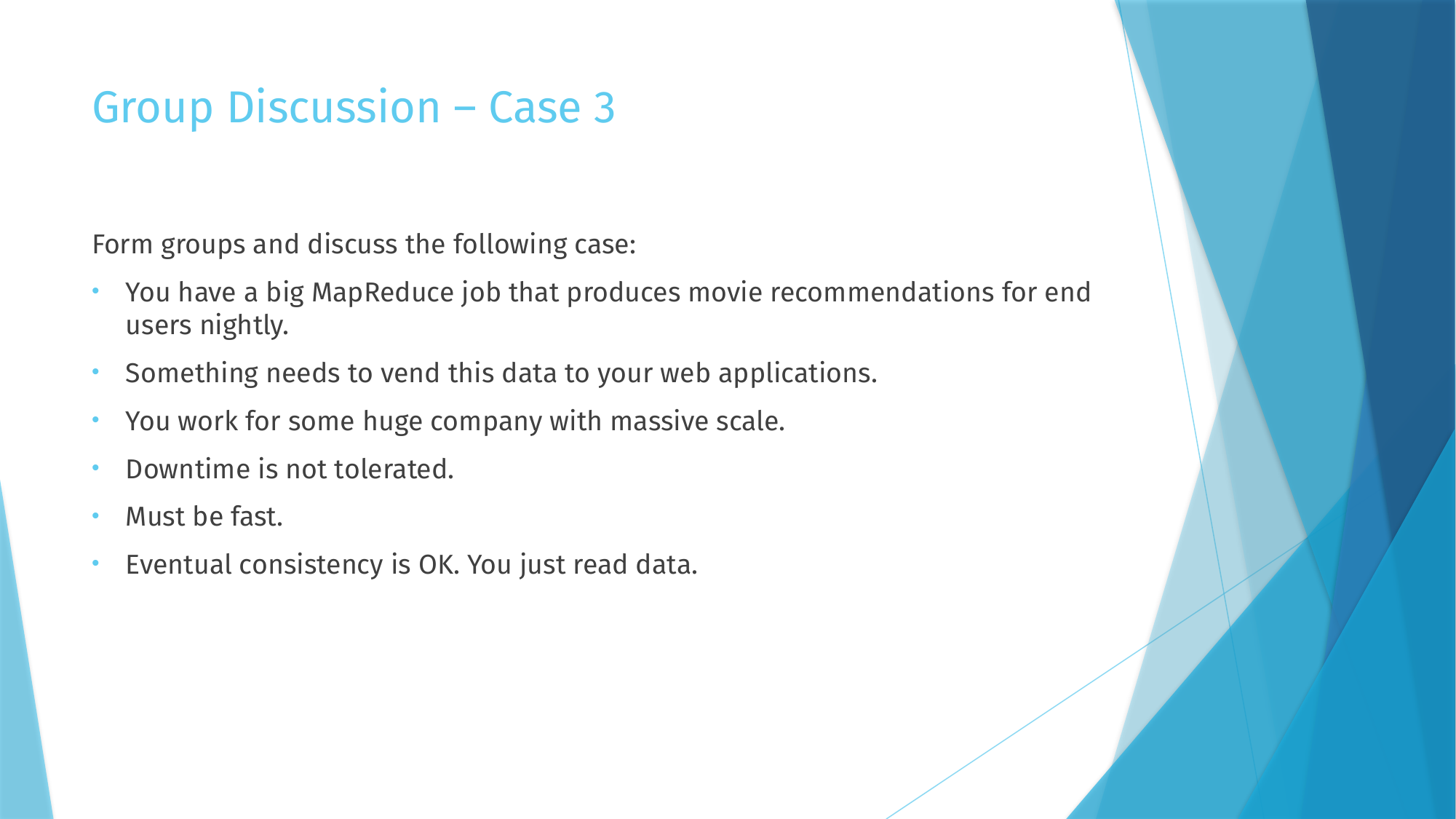

# Group Discussion – Case 3
Form groups and discuss the following case:
You have a big MapReduce job that produces movie recommendations for end users nightly.
Something needs to vend this data to your web applications.
You work for some huge company with massive scale.
Downtime is not tolerated.
Must be fast.
Eventual consistency is OK. You just read data.